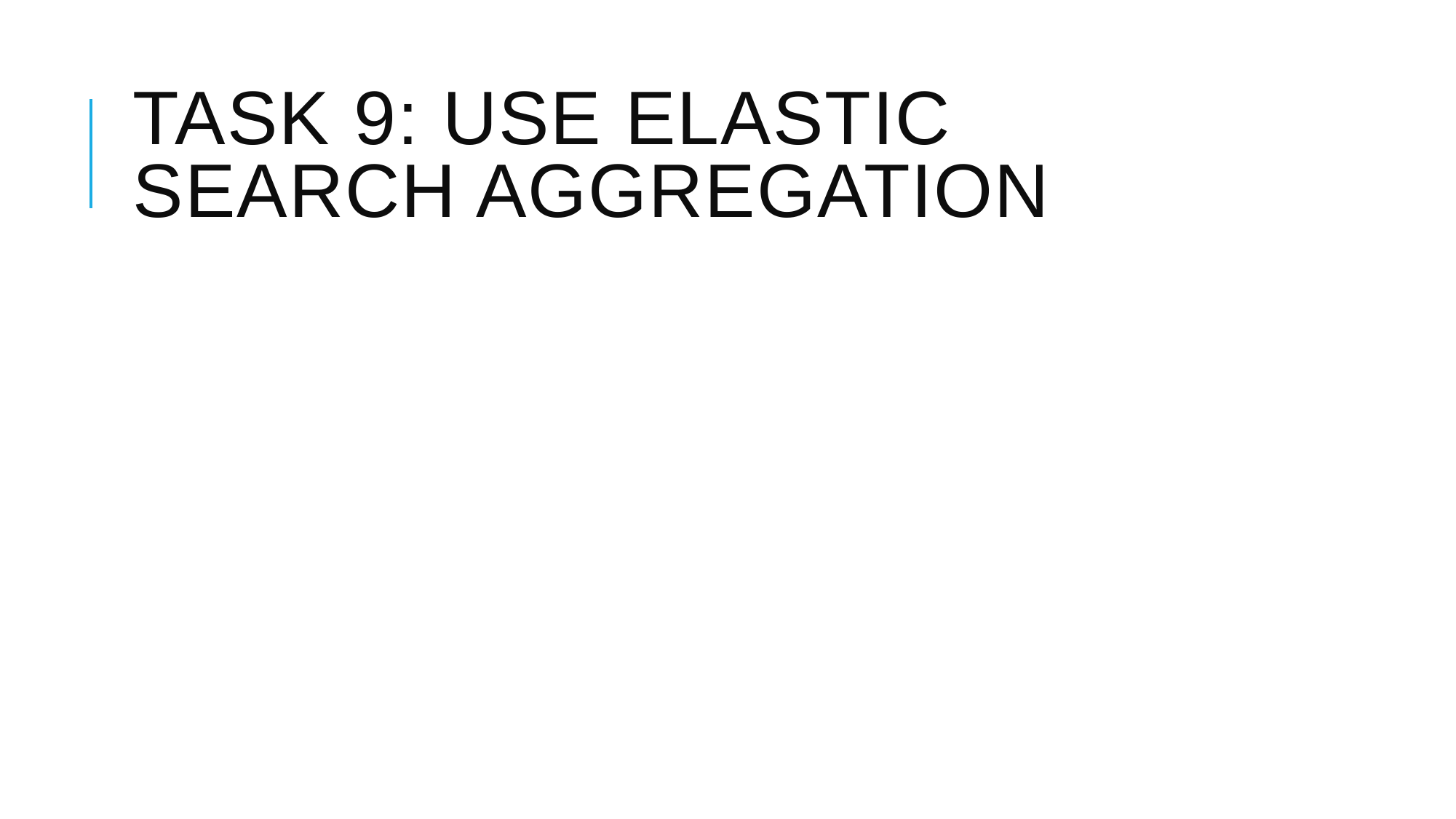

# Task 9: Use elastic search aggregation